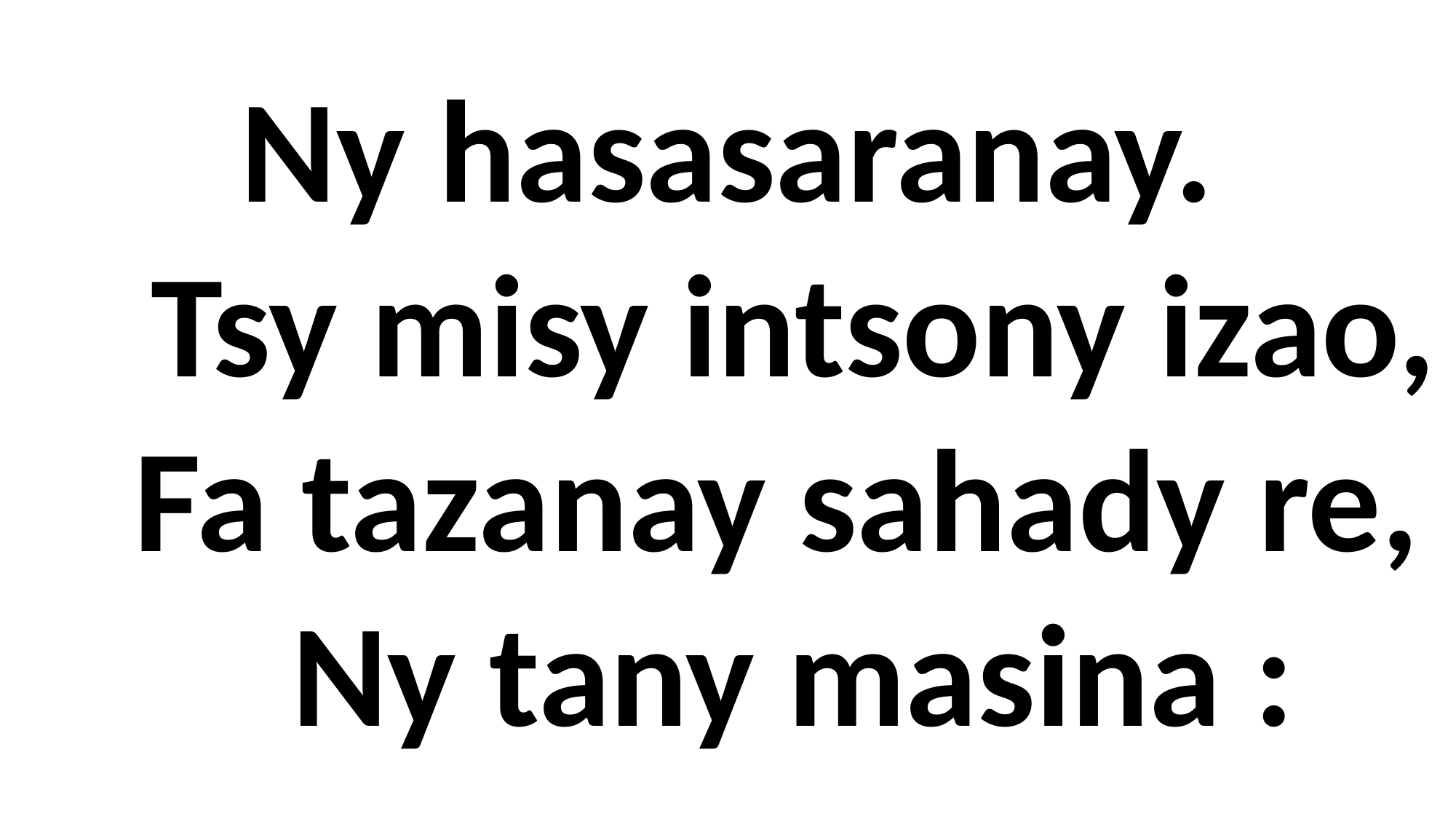

Ny hasasaranay.
    Tsy misy intsony izao,
   Fa tazanay sahady re,
    Ny tany masina :